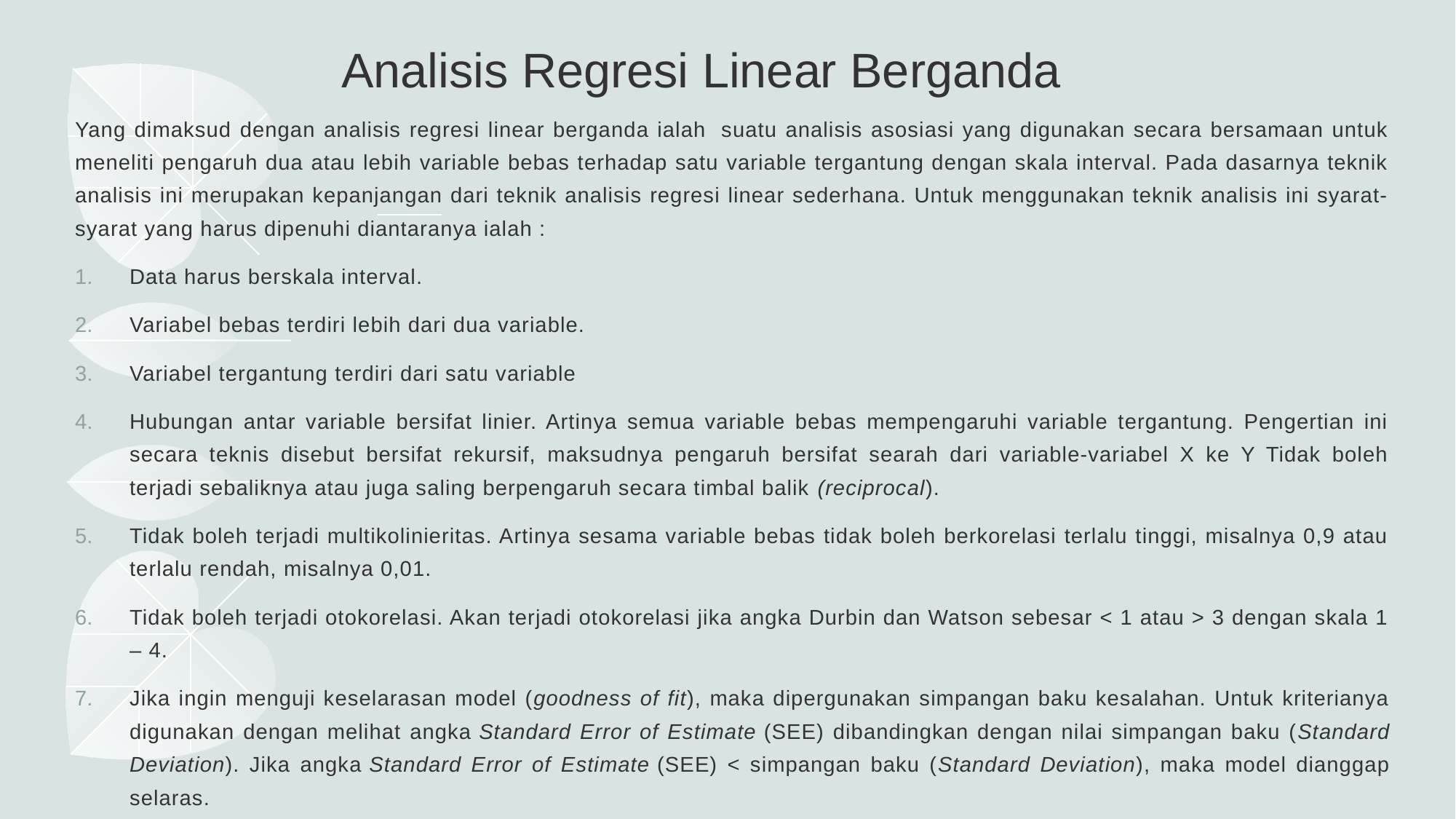

# Analisis Regresi Linear Berganda
Yang dimaksud dengan analisis regresi linear berganda ialah  suatu analisis asosiasi yang digunakan secara bersamaan untuk meneliti pengaruh dua atau lebih variable bebas terhadap satu variable tergantung dengan skala interval. Pada dasarnya teknik analisis ini merupakan kepanjangan dari teknik analisis regresi linear sederhana. Untuk menggunakan teknik analisis ini syarat-syarat yang harus dipenuhi diantaranya ialah :
Data harus berskala interval.
Variabel bebas terdiri lebih dari dua variable.
Variabel tergantung terdiri dari satu variable
Hubungan antar variable bersifat linier. Artinya semua variable bebas mempengaruhi variable tergantung. Pengertian ini secara teknis disebut bersifat rekursif, maksudnya pengaruh bersifat searah dari variable-variabel X ke Y Tidak boleh terjadi sebaliknya atau juga saling berpengaruh secara timbal balik (reciprocal).
Tidak boleh terjadi multikolinieritas. Artinya sesama variable bebas tidak boleh berkorelasi terlalu tinggi, misalnya 0,9 atau terlalu rendah, misalnya 0,01.
Tidak boleh terjadi otokorelasi. Akan terjadi otokorelasi jika angka Durbin dan Watson sebesar < 1 atau > 3 dengan skala 1 – 4.
Jika ingin menguji keselarasan model (goodness of fit), maka dipergunakan simpangan baku kesalahan. Untuk kriterianya digunakan dengan melihat angka Standard Error of Estimate (SEE) dibandingkan dengan nilai simpangan baku (Standard Deviation). Jika angka Standard Error of Estimate (SEE) < simpangan baku (Standard Deviation), maka model dianggap selaras.
 Kelayakan model regresi diukur dengan menggunakan nilai signifikansi. Model regresi layak dan dapat dipergunakan jika angka signifikansi lebih kecil dari 0,05 (dengan presisi 5%) atau   0,01 (dengan presisi 1%)